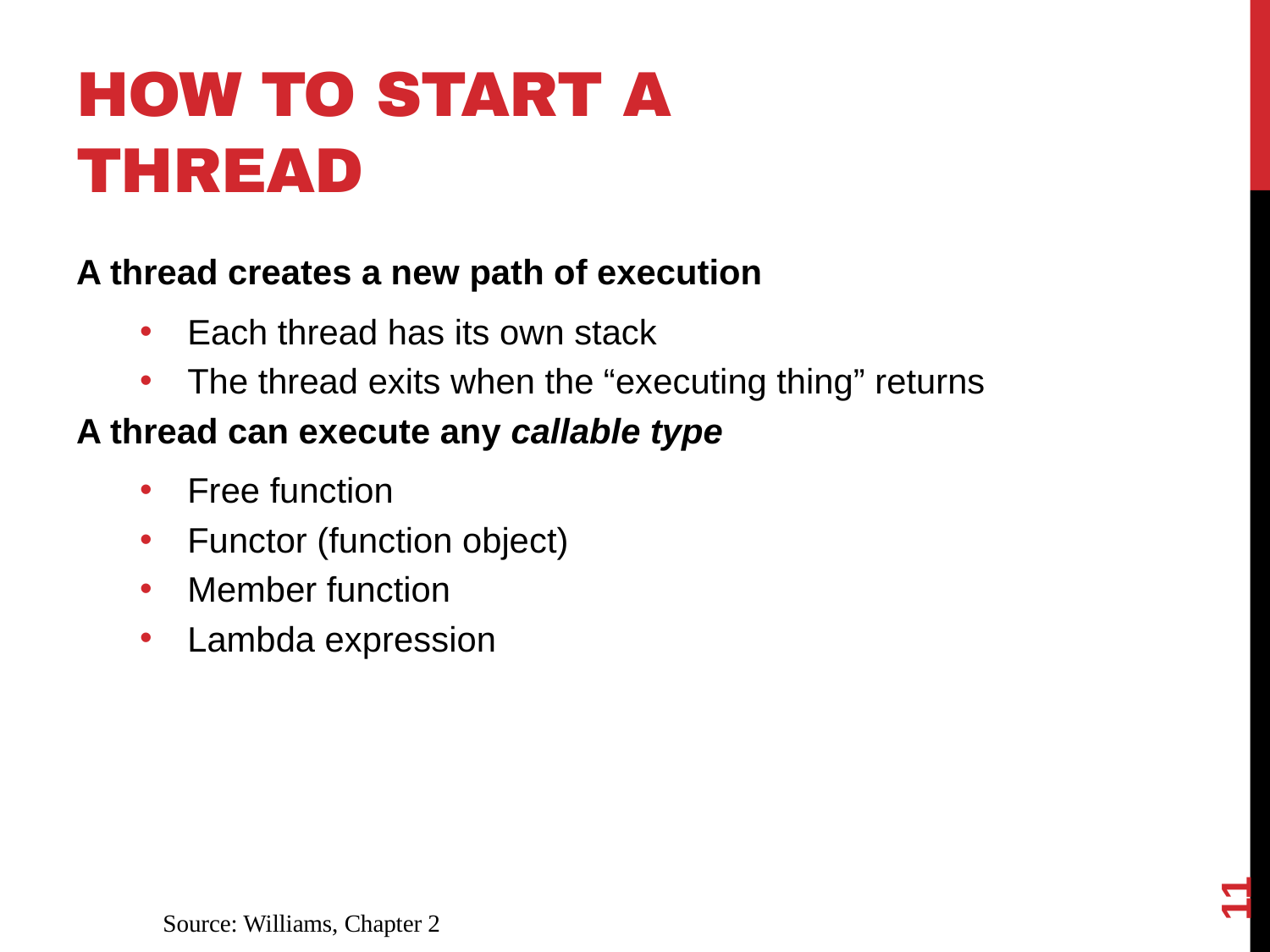

# How to start a thread
A thread creates a new path of execution
Each thread has its own stack
The thread exits when the “executing thing” returns
A thread can execute any callable type
Free function
Functor (function object)
Member function
Lambda expression
11
Source: Williams, Chapter 2